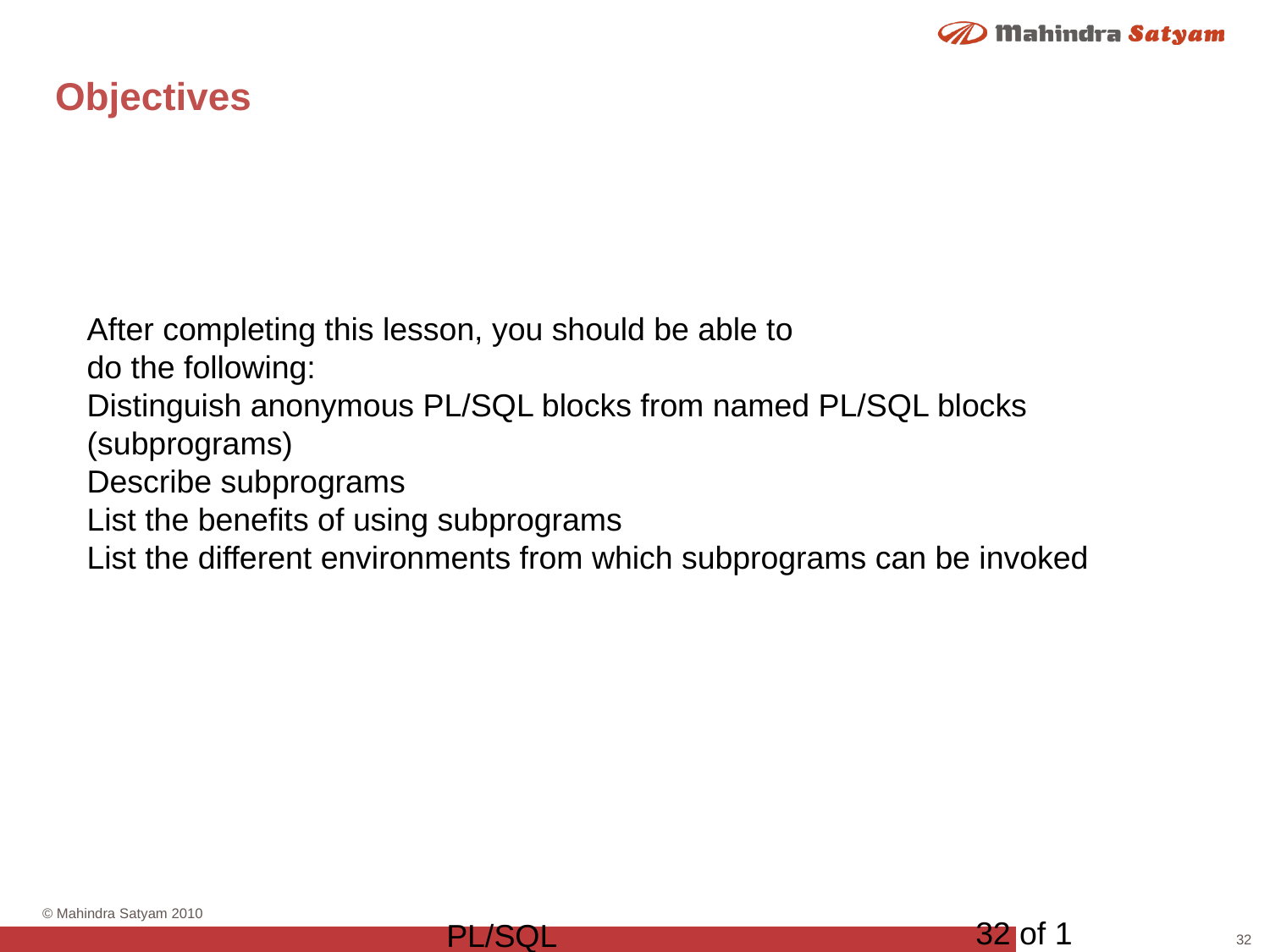

# Objectives
After completing this lesson, you should be able to
do the following:
Distinguish anonymous PL/SQL blocks from named PL/SQL blocks (subprograms)
Describe subprograms
List the benefits of using subprograms
List the different environments from which subprograms can be invoked
32 of 1
PL/SQL